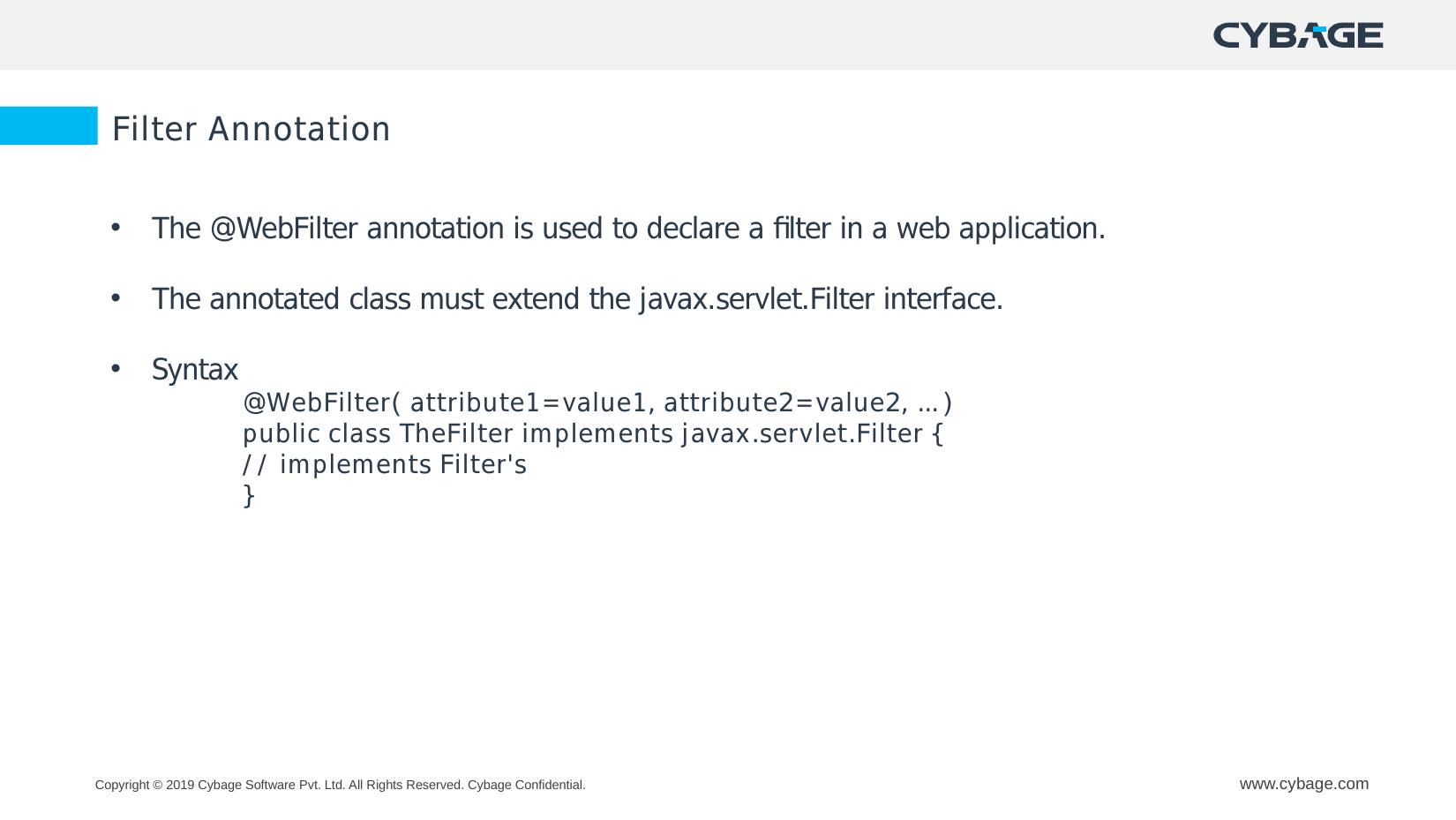

Filter Annotation

The @WebFilter annotation is used to declare a filter in a web application.

The annotated class must extend the javax.servlet.Filter interface.

Syntax
	@WebFilter( attribute1=value1, attribute2=value2, …)
	public class TheFilter implements javax.servlet.Filter {
	// implements Filter's
	}